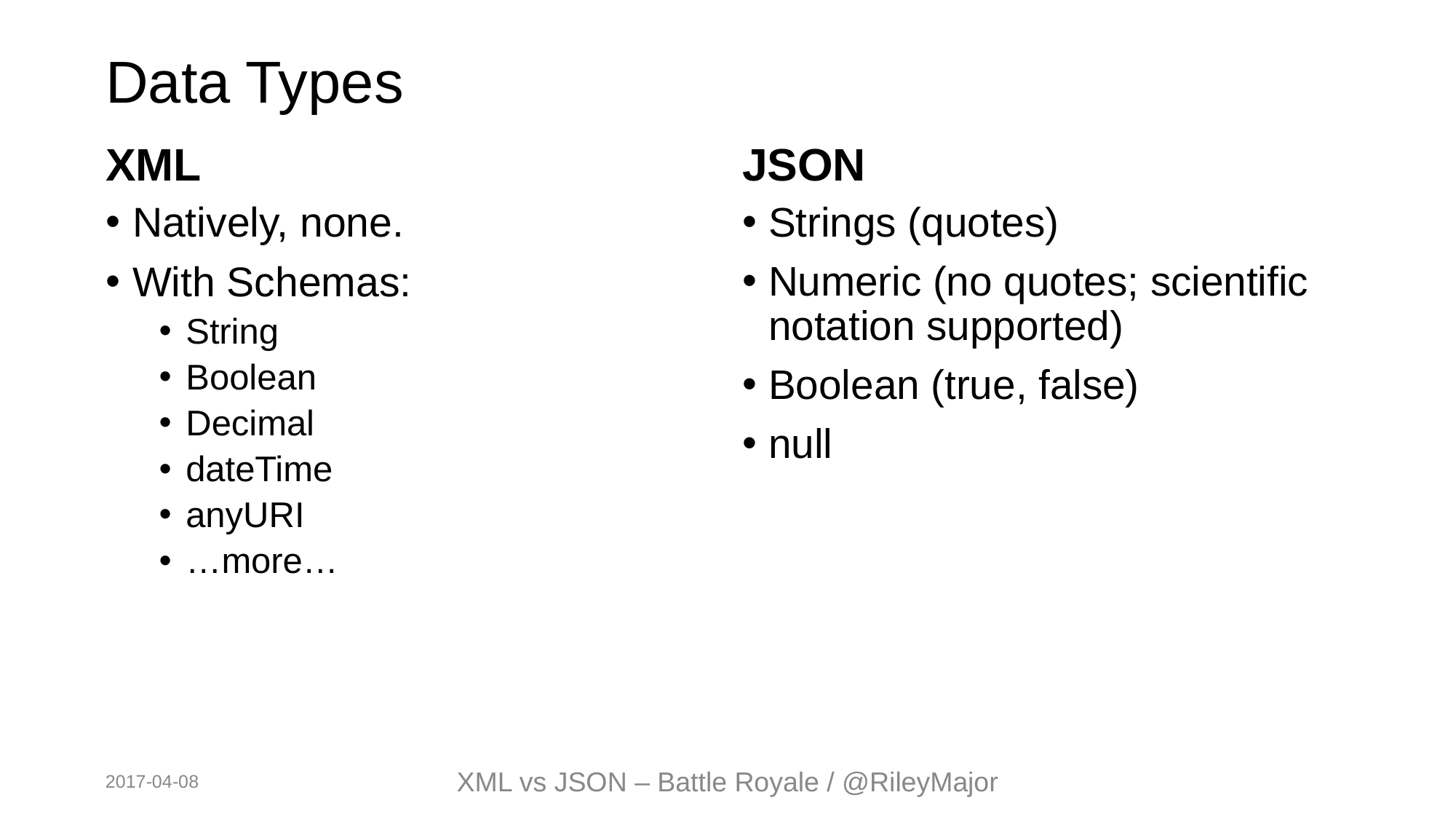

# Data Types
XML
JSON
Natively, none.
With Schemas:
String
Boolean
Decimal
dateTime
anyURI
…more…
Strings (quotes)
Numeric (no quotes; scientific notation supported)
Boolean (true, false)
null
7